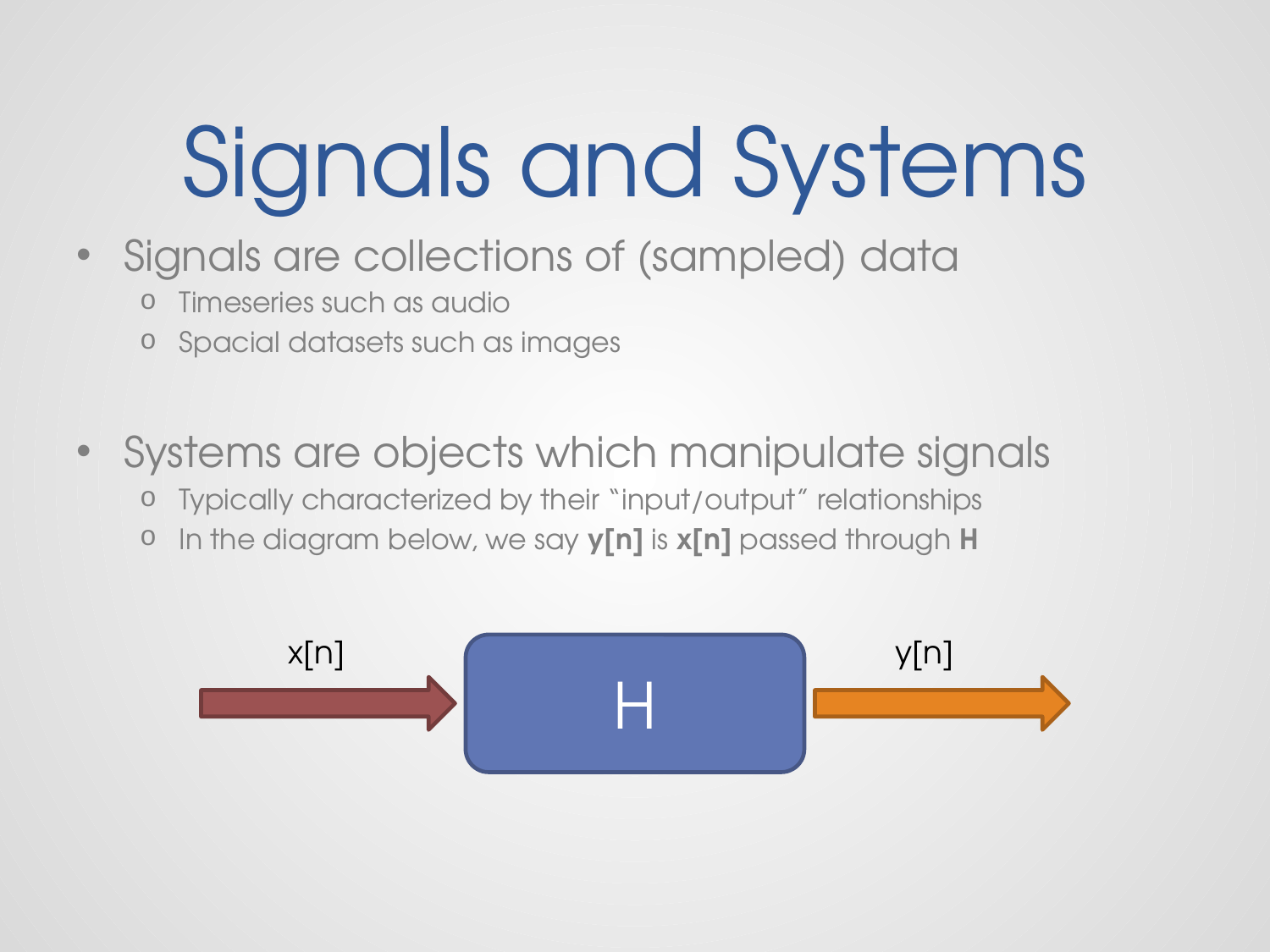

# Signals and Systems
Signals are collections of (sampled) data
Timeseries such as audio
Spacial datasets such as images

Systems are objects which manipulate signals
Typically characterized by their “input/output” relationships
In the diagram below, we say y[n] is x[n] passed through H

x[n]
y[n]
H